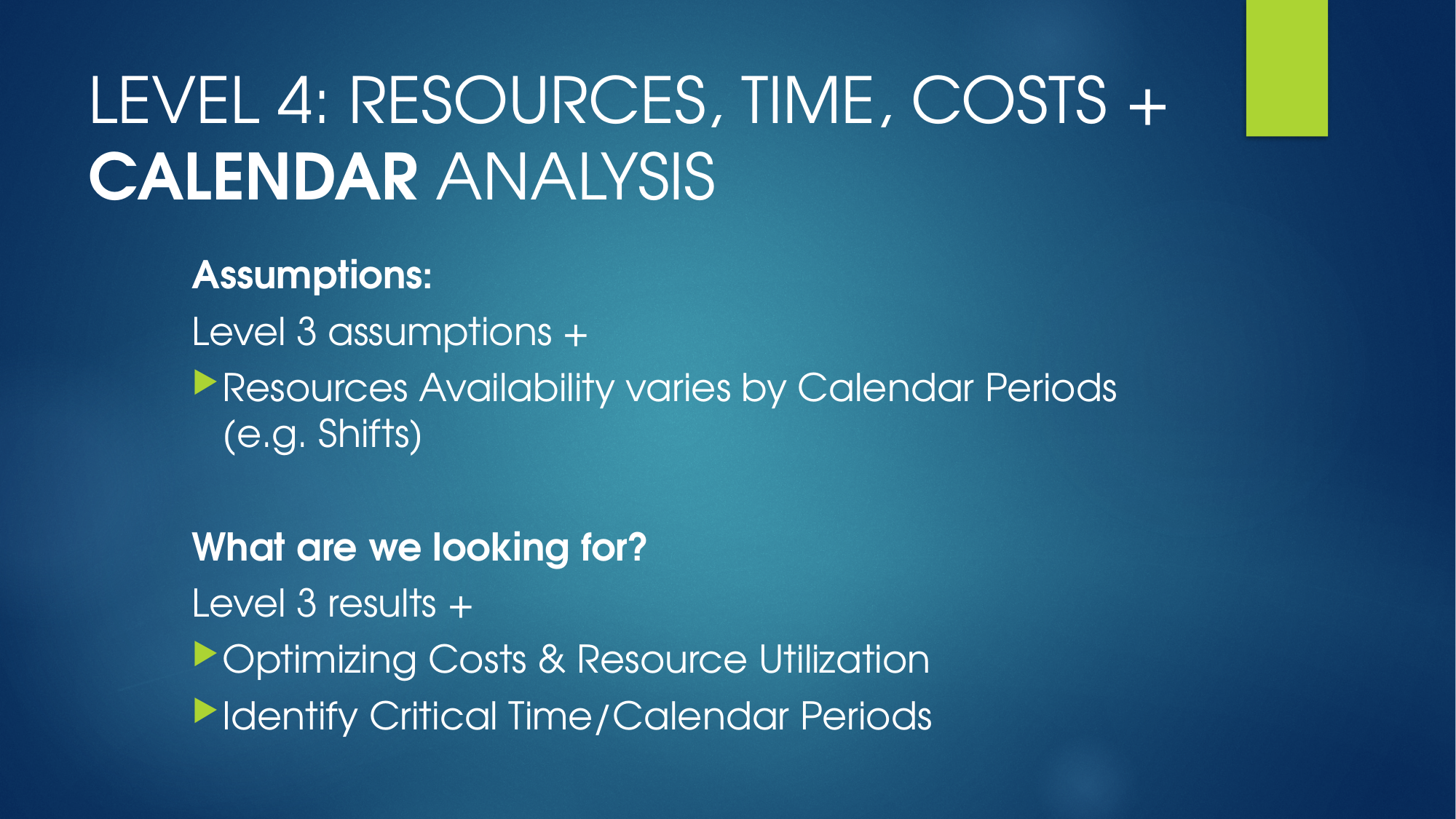

# LEVEL 4: RESOURCES, TIME, COSTS + CALENDAR ANALYSIS
Assumptions:
Level 3 assumptions +
Resources Availability varies by Calendar Periods (e.g. Shifts)

What are we looking for?
Level 3 results +
Optimizing Costs & Resource Utilization
Identify Critical Time/Calendar Periods